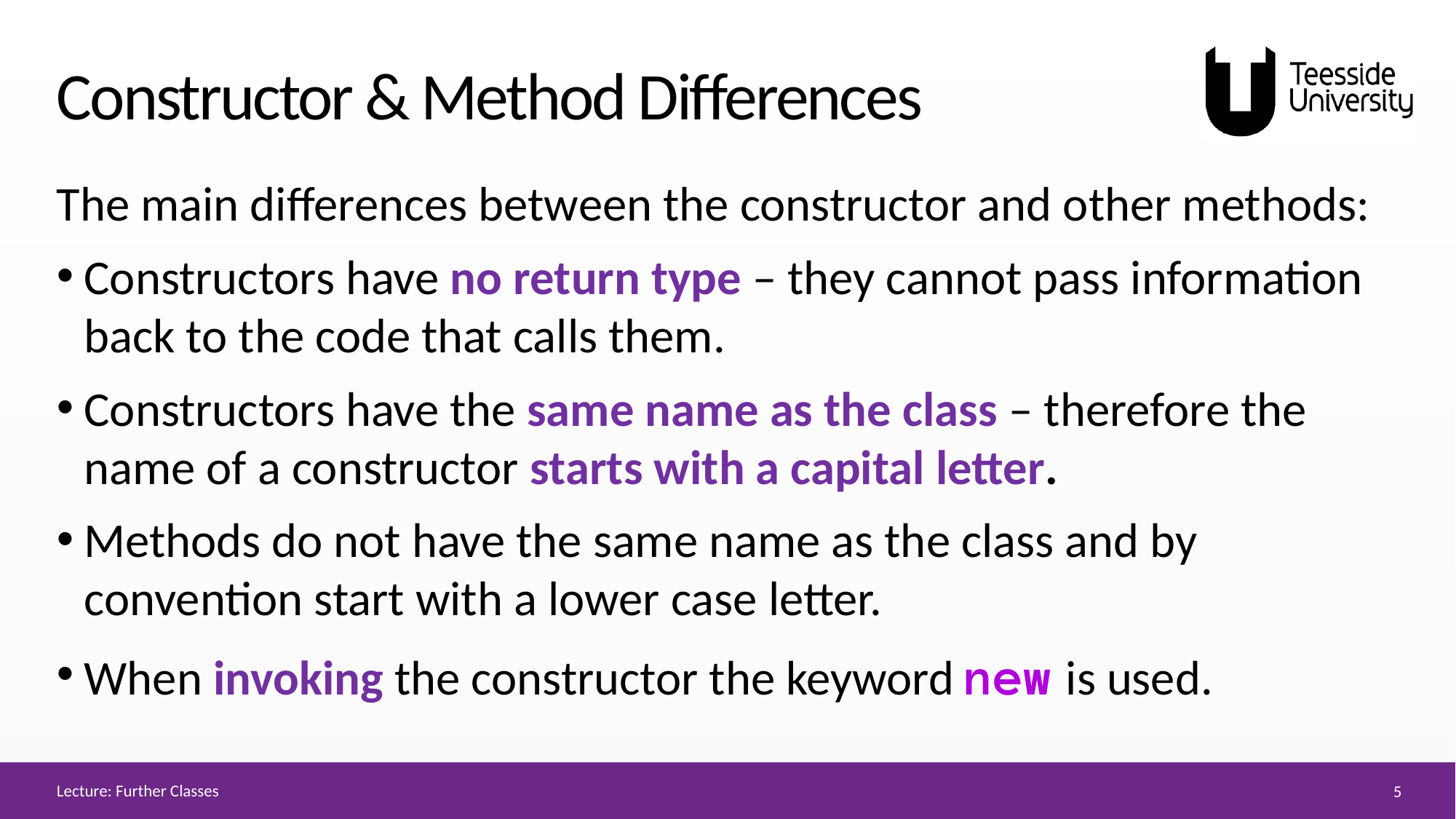

# Constructor & Method Differences
The main differences between the constructor and other methods:
Constructors have no return type – they cannot pass information back to the code that calls them.
Constructors have the same name as the class – therefore the name of a constructor starts with a capital letter.
Methods do not have the same name as the class and by convention start with a lower case letter.
When invoking the constructor the keyword new is used.
Lecture: Further Classes
5